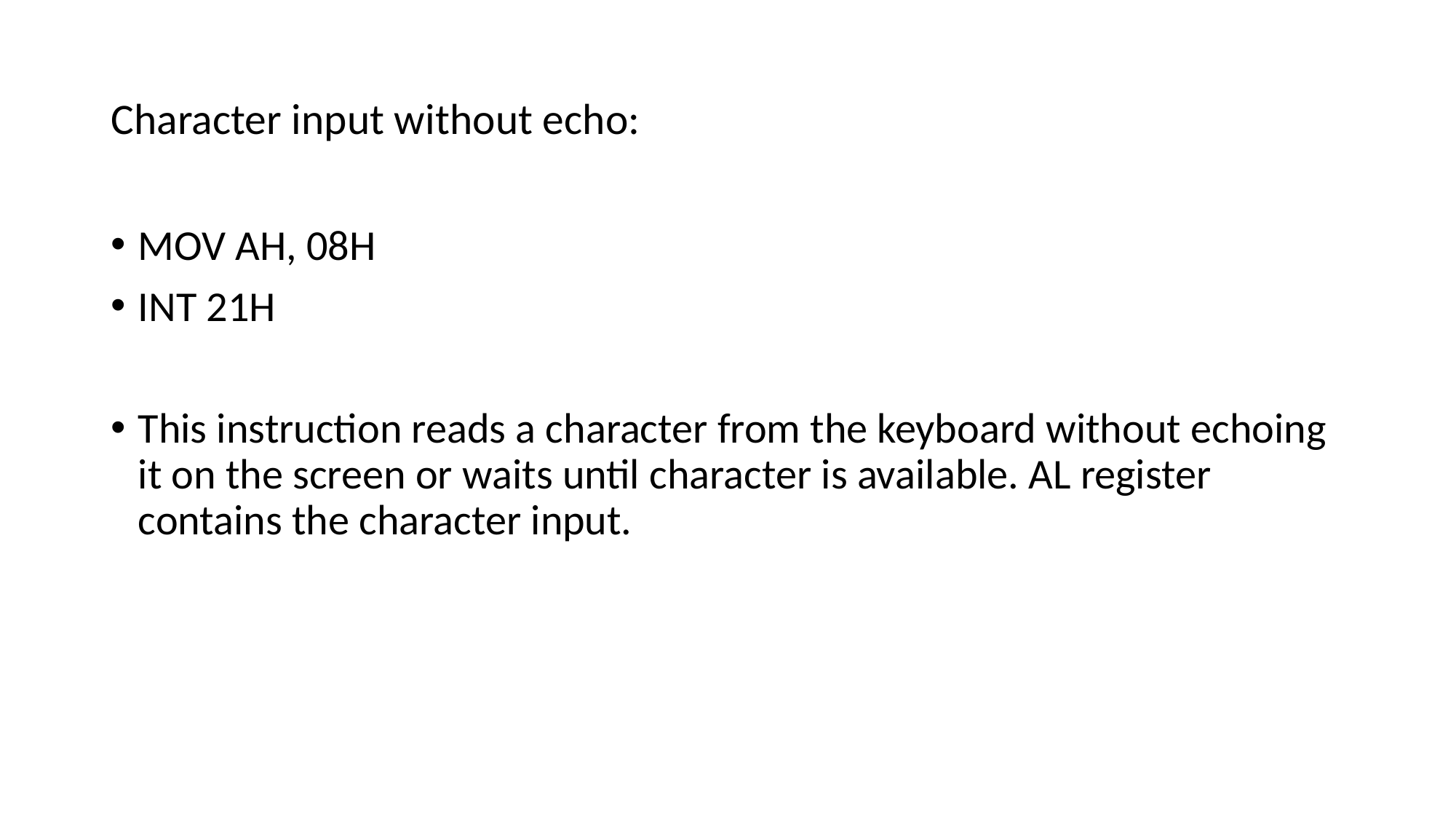

# Character input without echo:
MOV AH, 08H
INT 21H

This instruction reads a character from the keyboard without echoing it on the screen or waits until character is available. AL register contains the character input.